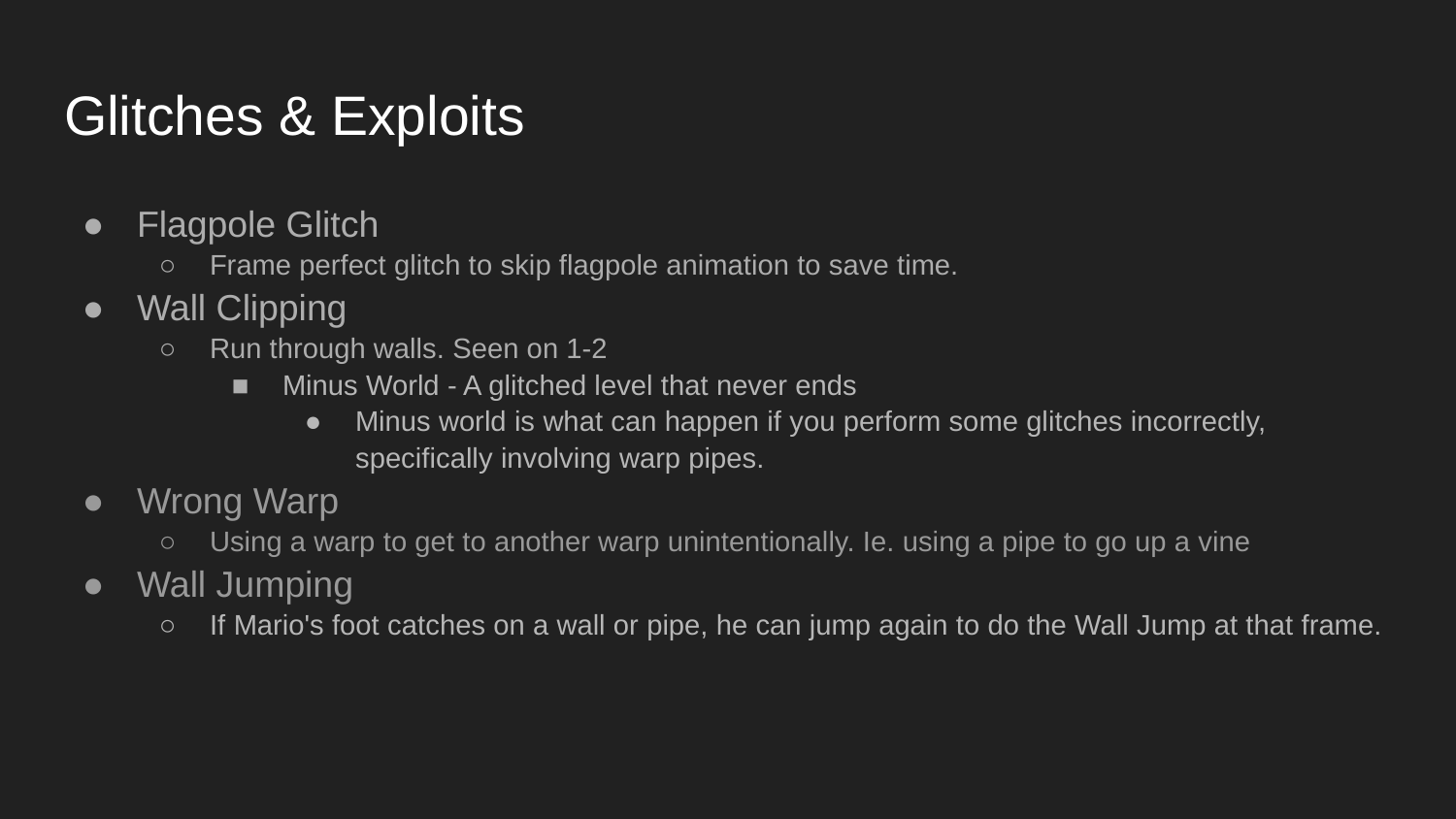

# Glitches & Exploits
Flagpole Glitch
Frame perfect glitch to skip flagpole animation to save time.
Wall Clipping
Run through walls. Seen on 1-2
Minus World - A glitched level that never ends
Minus world is what can happen if you perform some glitches incorrectly, specifically involving warp pipes.
Wrong Warp
Using a warp to get to another warp unintentionally. Ie. using a pipe to go up a vine
Wall Jumping
If Mario's foot catches on a wall or pipe, he can jump again to do the Wall Jump at that frame.